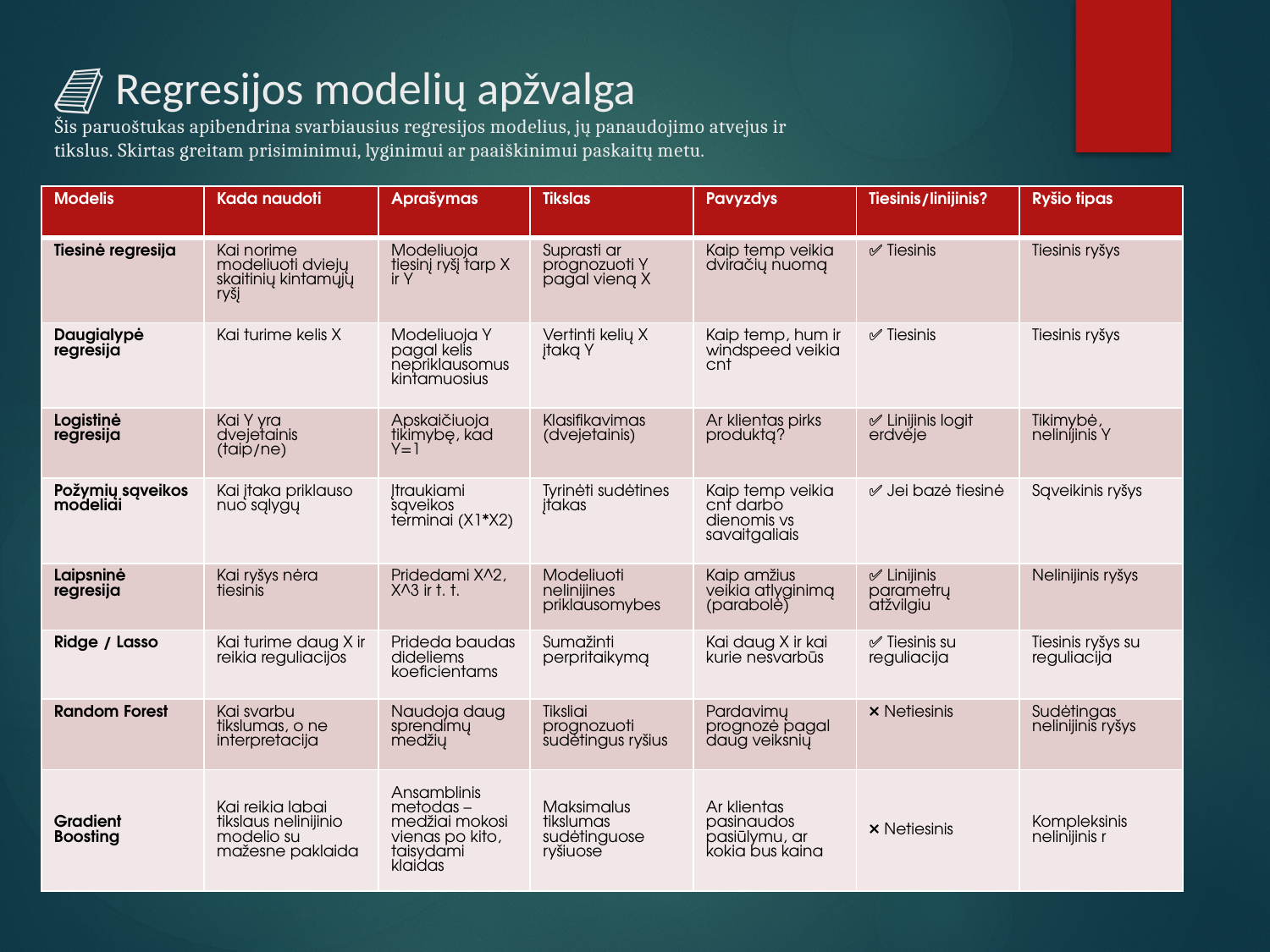

📘 Regresijos modelių apžvalga
Šis paruoštukas apibendrina svarbiausius regresijos modelius, jų panaudojimo atvejus ir tikslus. Skirtas greitam prisiminimui, lyginimui ar paaiškinimui paskaitų metu.
| Modelis | Kada naudoti | Aprašymas | Tikslas | Pavyzdys | Tiesinis/linijinis? | Ryšio tipas |
| --- | --- | --- | --- | --- | --- | --- |
| Tiesinė regresija | Kai norime modeliuoti dviejų skaitinių kintamųjų ryšį | Modeliuoja tiesinį ryšį tarp X ir Y | Suprasti ar prognozuoti Y pagal vieną X | Kaip temp veikia dviračių nuomą | ✅ Tiesinis | Tiesinis ryšys |
| Daugialypė regresija | Kai turime kelis X | Modeliuoja Y pagal kelis nepriklausomus kintamuosius | Vertinti kelių X įtaką Y | Kaip temp, hum ir windspeed veikia cnt | ✅ Tiesinis | Tiesinis ryšys |
| Logistinė regresija | Kai Y yra dvejetainis (taip/ne) | Apskaičiuoja tikimybę, kad Y=1 | Klasifikavimas (dvejetainis) | Ar klientas pirks produktą? | ✅ Linijinis logit erdvėje | Tikimybė, nelinijinis Y |
| Požymių sąveikos modeliai | Kai įtaka priklauso nuo sąlygų | Įtraukiami sąveikos terminai (X1\*X2) | Tyrinėti sudėtines įtakas | Kaip temp veikia cnt darbo dienomis vs savaitgaliais | ✅ Jei bazė tiesinė | Sąveikinis ryšys |
| Laipsninė regresija | Kai ryšys nėra tiesinis | Pridedami X^2, X^3 ir t. t. | Modeliuoti nelinijines priklausomybes | Kaip amžius veikia atlyginimą (parabolė) | ✅ Linijinis parametrų atžvilgiu | Nelinijinis ryšys |
| Ridge / Lasso | Kai turime daug X ir reikia reguliacijos | Prideda baudas dideliems koeficientams | Sumažinti perpritaikymą | Kai daug X ir kai kurie nesvarbūs | ✅ Tiesinis su reguliacija | Tiesinis ryšys su reguliacija |
| Random Forest | Kai svarbu tikslumas, o ne interpretacija | Naudoja daug sprendimų medžių | Tiksliai prognozuoti sudėtingus ryšius | Pardavimų prognozė pagal daug veiksnių | ❌ Netiesinis | Sudėtingas nelinijinis ryšys |
| Gradient Boosting | Kai reikia labai tikslaus nelinijinio modelio su mažesne paklaida | Ansamblinis metodas – medžiai mokosi vienas po kito, taisydami klaidas | Maksimalus tikslumas sudėtinguose ryšiuose | Ar klientas pasinaudos pasiūlymu, ar kokia bus kaina | ❌ Netiesinis | Kompleksinis nelinijinis r |